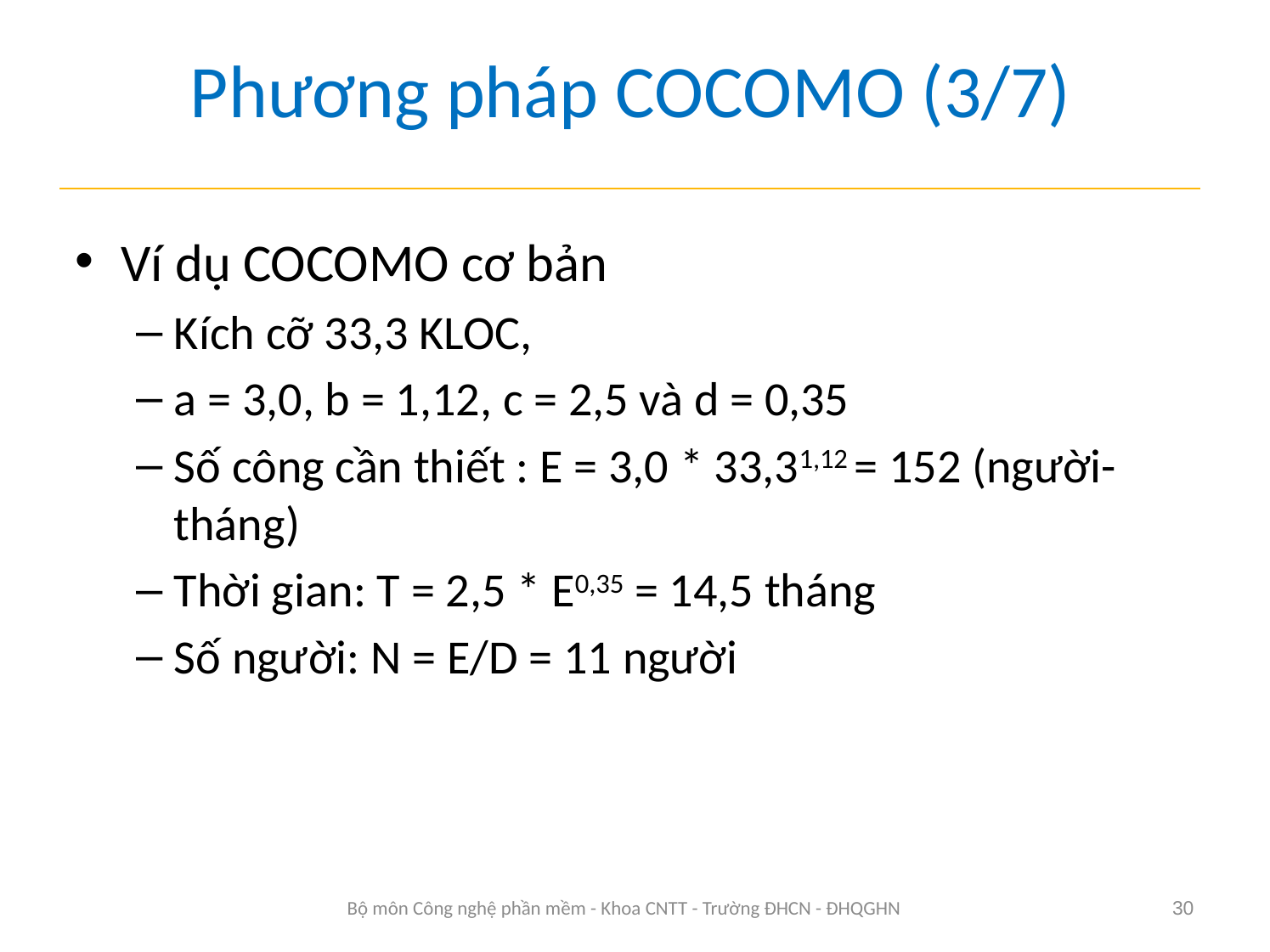

# Phương pháp COCOMO (3/7)
Ví dụ COCOMO cơ bản
Kích cỡ 33,3 KLOC,
a = 3,0, b = 1,12, c = 2,5 và d = 0,35
Số công cần thiết : E = 3,0 * 33,31,12 = 152 (người-tháng)
Thời gian: T = 2,5 * E0,35 = 14,5 tháng
Số người: N = E/D = 11 người

Bộ môn Công nghệ phần mềm - Khoa CNTT - Trường ĐHCN - ĐHQGHN
30